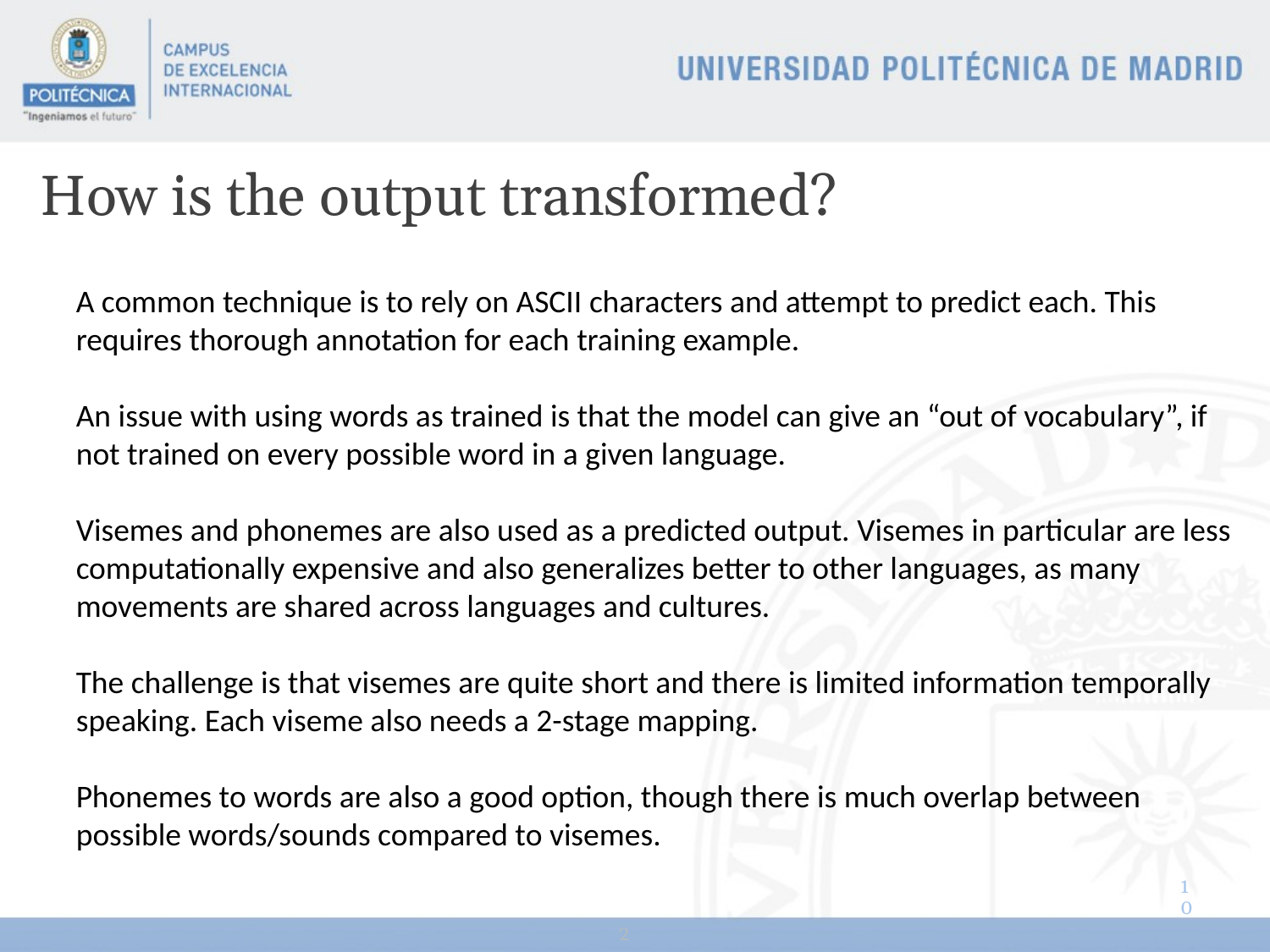

# How is the output transformed?
A common technique is to rely on ASCII characters and attempt to predict each. This requires thorough annotation for each training example.

An issue with using words as trained is that the model can give an “out of vocabulary”, if not trained on every possible word in a given language.

Visemes and phonemes are also used as a predicted output. Visemes in particular are less computationally expensive and also generalizes better to other languages, as many movements are shared across languages and cultures.

The challenge is that visemes are quite short and there is limited information temporally speaking. Each viseme also needs a 2-stage mapping.

Phonemes to words are also a good option, though there is much overlap between possible words/sounds compared to visemes.
10
2